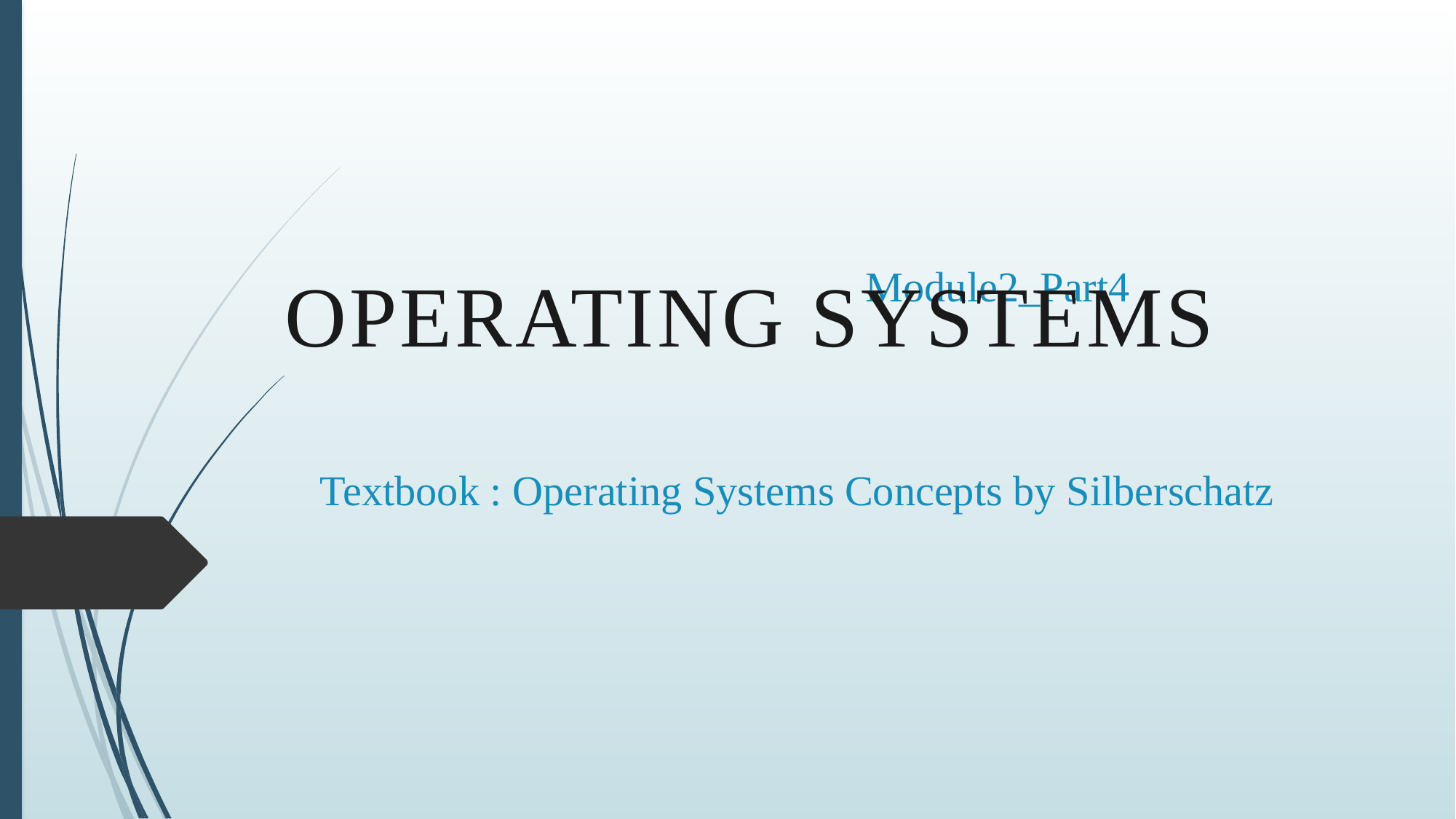

Operating SYSTEMS
# Module2_Part4 Textbook : Operating Systems Concepts by Silberschatz